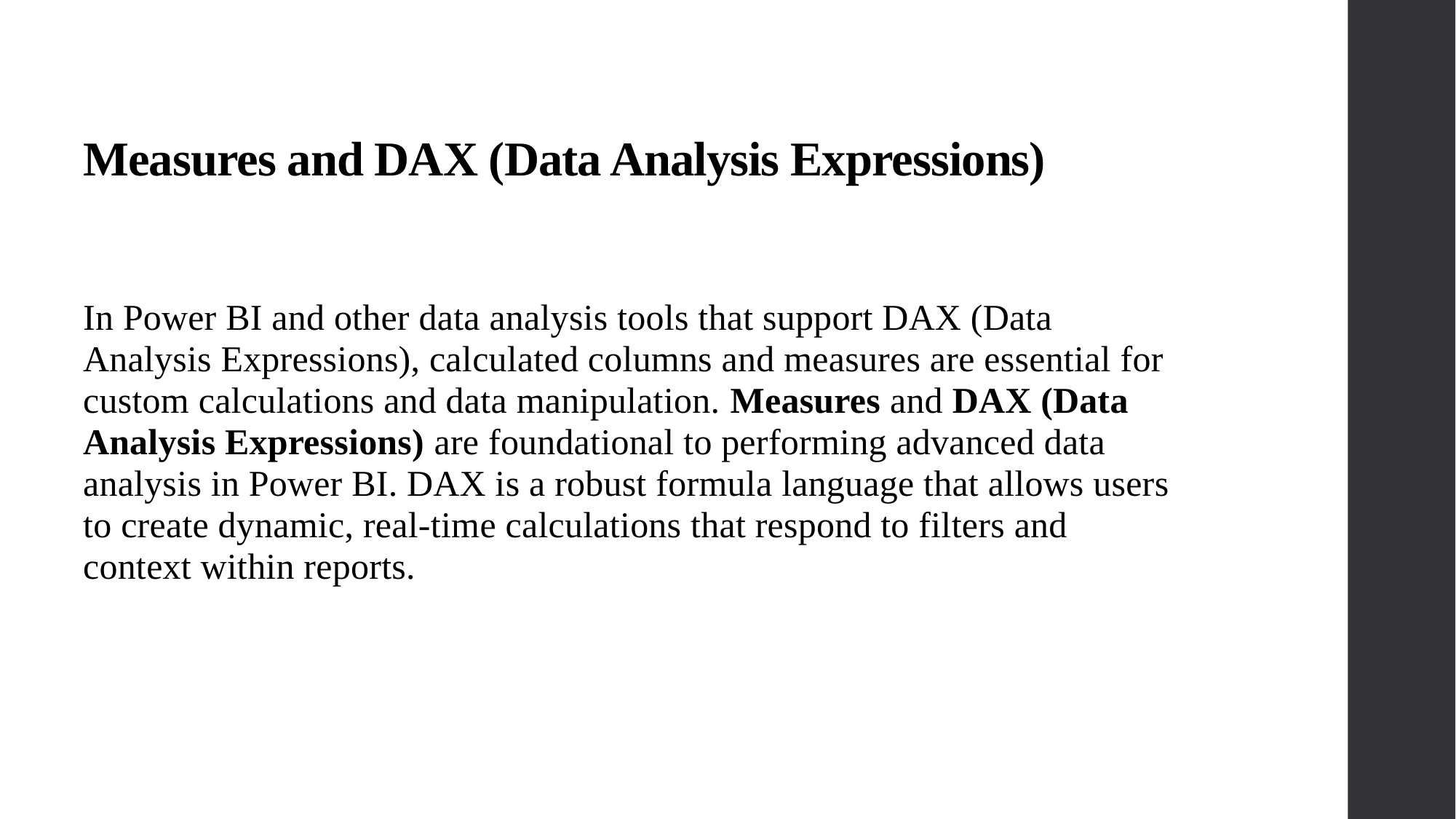

# Measures and DAX (Data Analysis Expressions)
In Power BI and other data analysis tools that support DAX (Data Analysis Expressions), calculated columns and measures are essential for custom calculations and data manipulation. Measures and DAX (Data Analysis Expressions) are foundational to performing advanced data analysis in Power BI. DAX is a robust formula language that allows users to create dynamic, real-time calculations that respond to filters and context within reports.